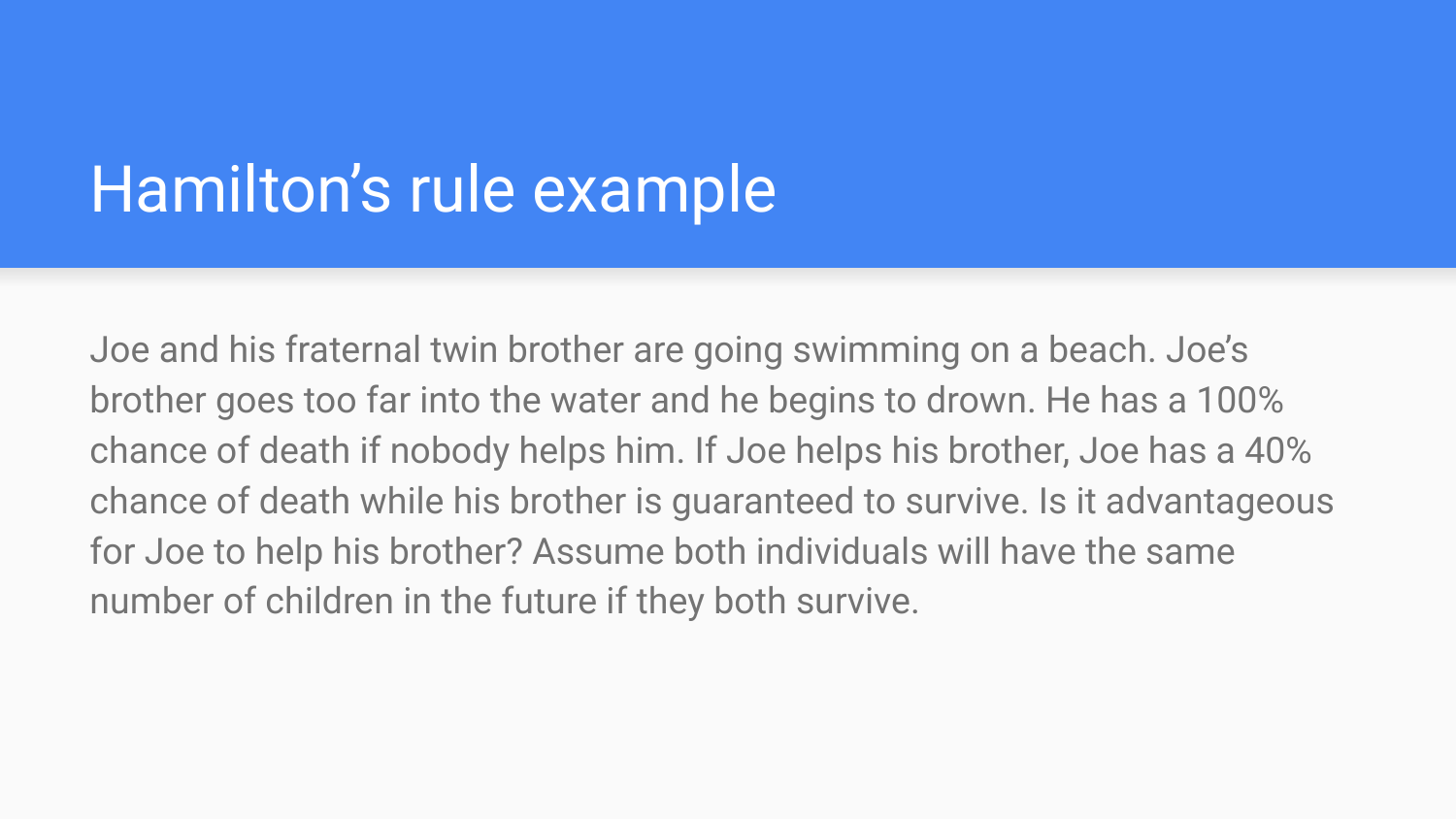

# Hamilton’s rule example
Joe and his fraternal twin brother are going swimming on a beach. Joe’s brother goes too far into the water and he begins to drown. He has a 100% chance of death if nobody helps him. If Joe helps his brother, Joe has a 40% chance of death while his brother is guaranteed to survive. Is it advantageous for Joe to help his brother? Assume both individuals will have the same number of children in the future if they both survive.